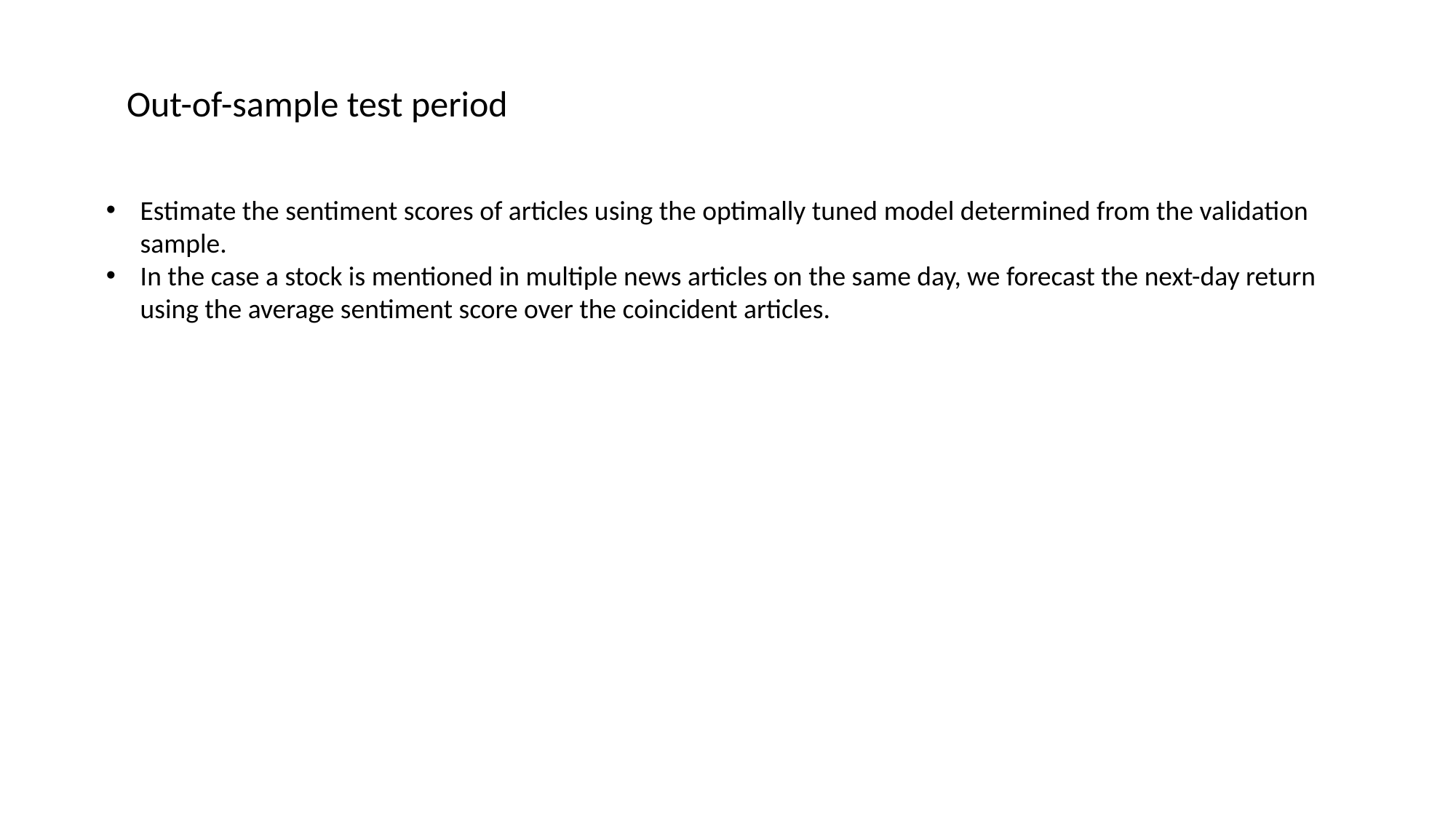

Out-of-sample test period
Estimate the sentiment scores of articles using the optimally tuned model determined from the validation sample.
In the case a stock is mentioned in multiple news articles on the same day, we forecast the next-day return using the average sentiment score over the coincident articles.